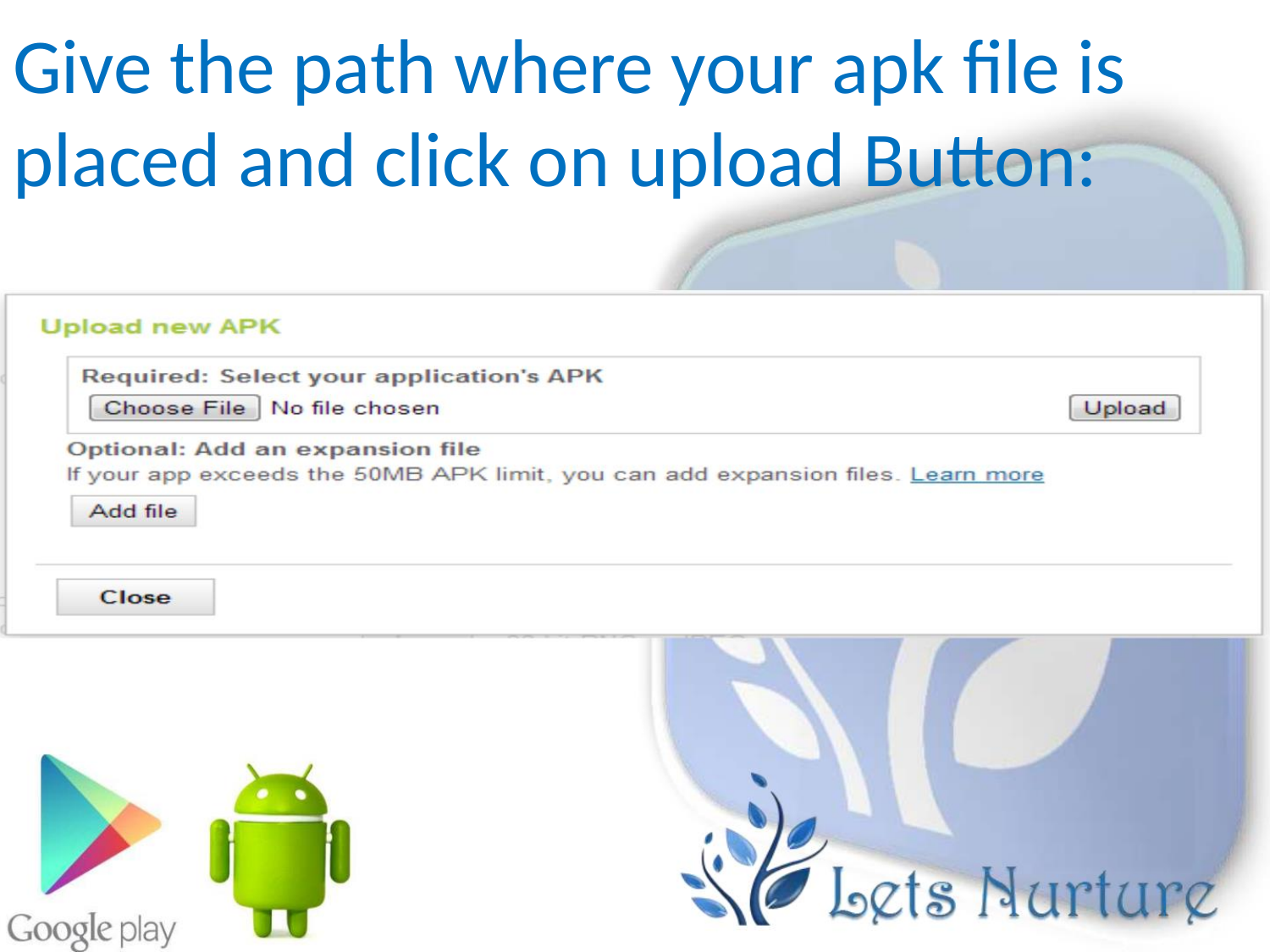

Give the path where your apk file is
placed and click on upload Button: